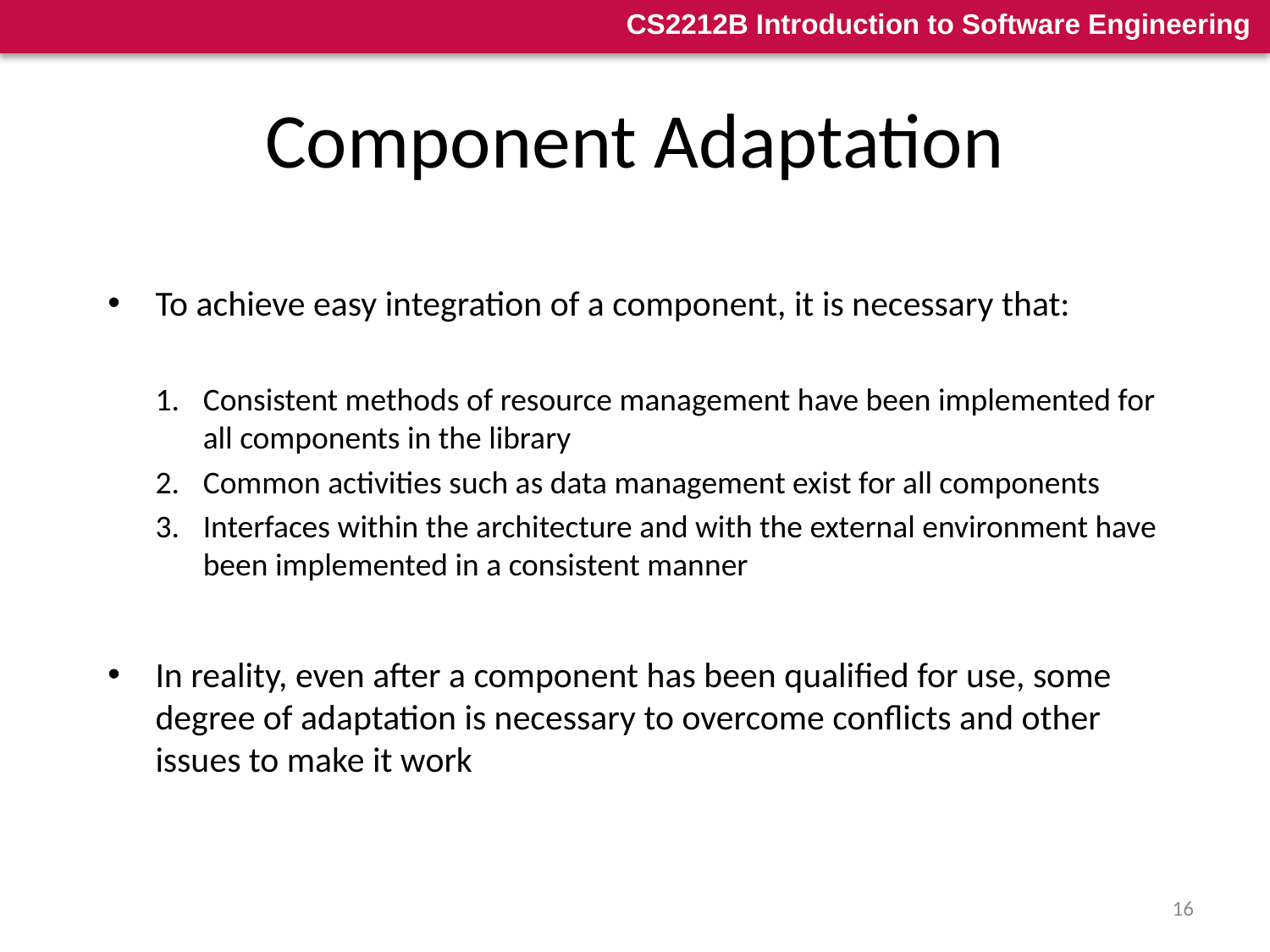

# Component Adaptation
To achieve easy integration of a component, it is necessary that:

Consistent methods of resource management have been implemented for all components in the library
Common activities such as data management exist for all components
Interfaces within the architecture and with the external environment have been implemented in a consistent manner

In reality, even after a component has been qualified for use, some degree of adaptation is necessary to overcome conflicts and other issues to make it work

16